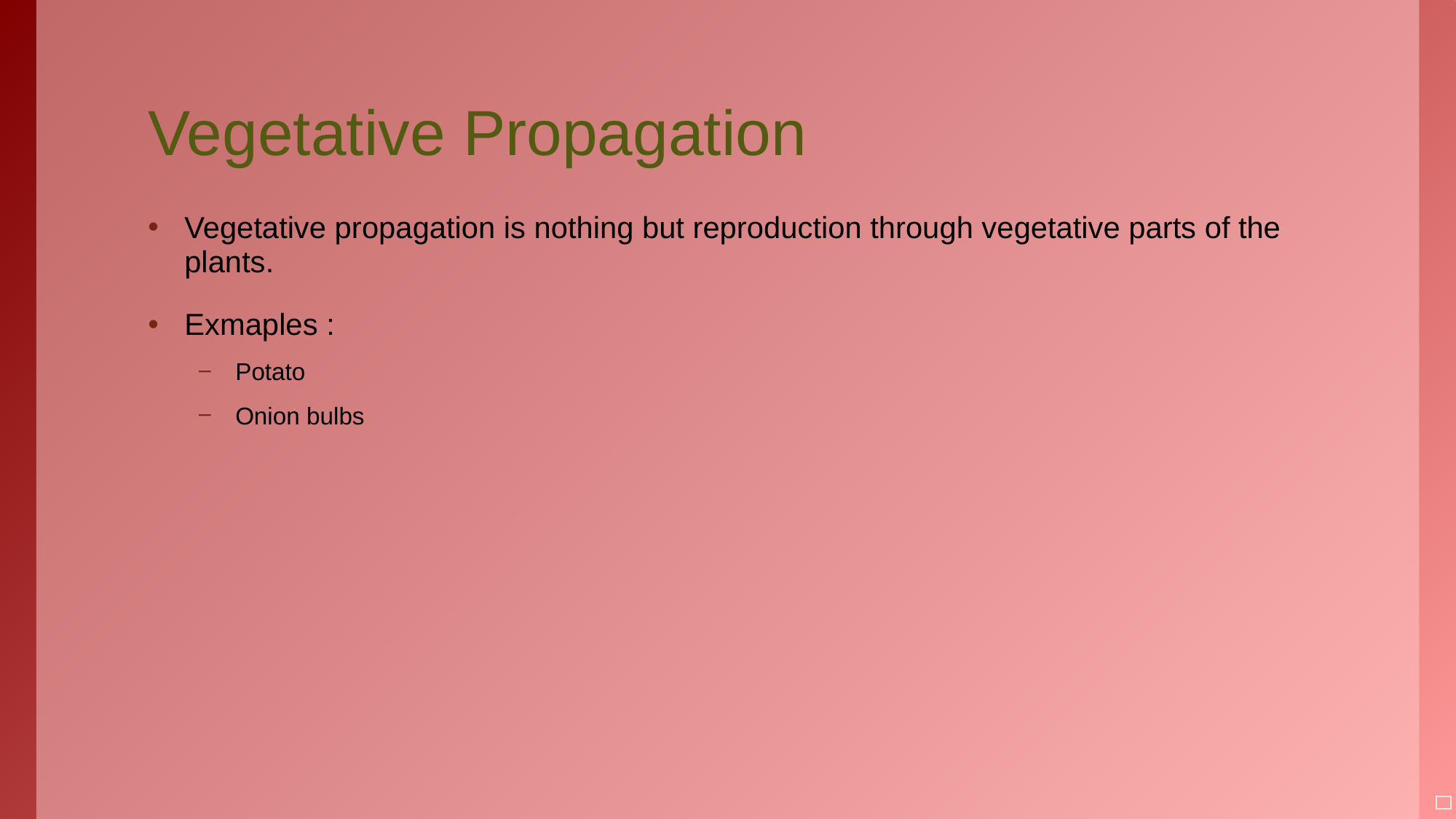

# Vegetative Propagation
Vegetative propagation is nothing but reproduction through vegetative parts of the plants.
Exmaples :
Potato
Onion bulbs